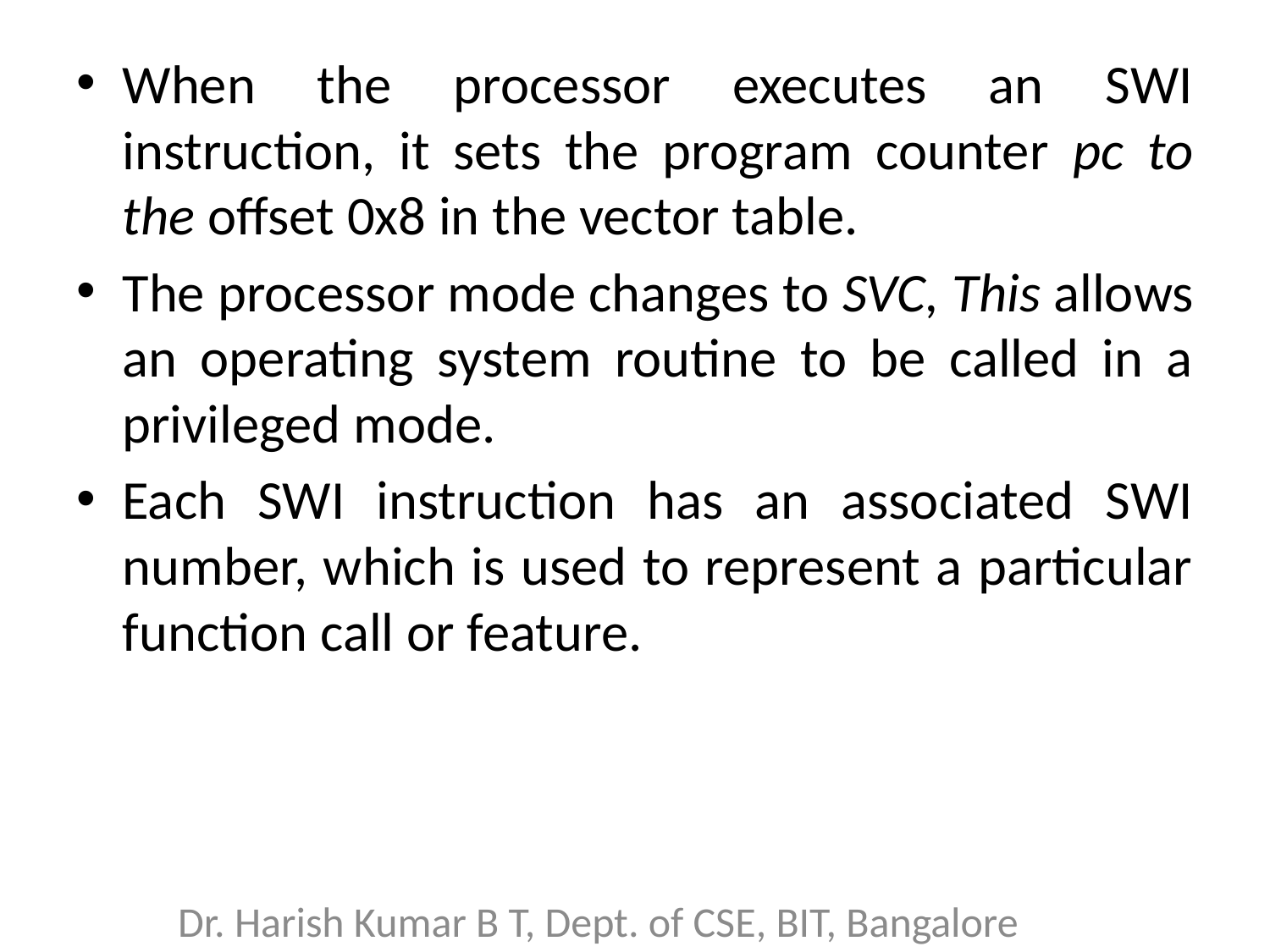

When the processor executes an SWI instruction, it sets the program counter pc to the offset 0x8 in the vector table.
The processor mode changes to SVC, This allows an operating system routine to be called in a privileged mode.
Each SWI instruction has an associated SWI number, which is used to represent a particular function call or feature.